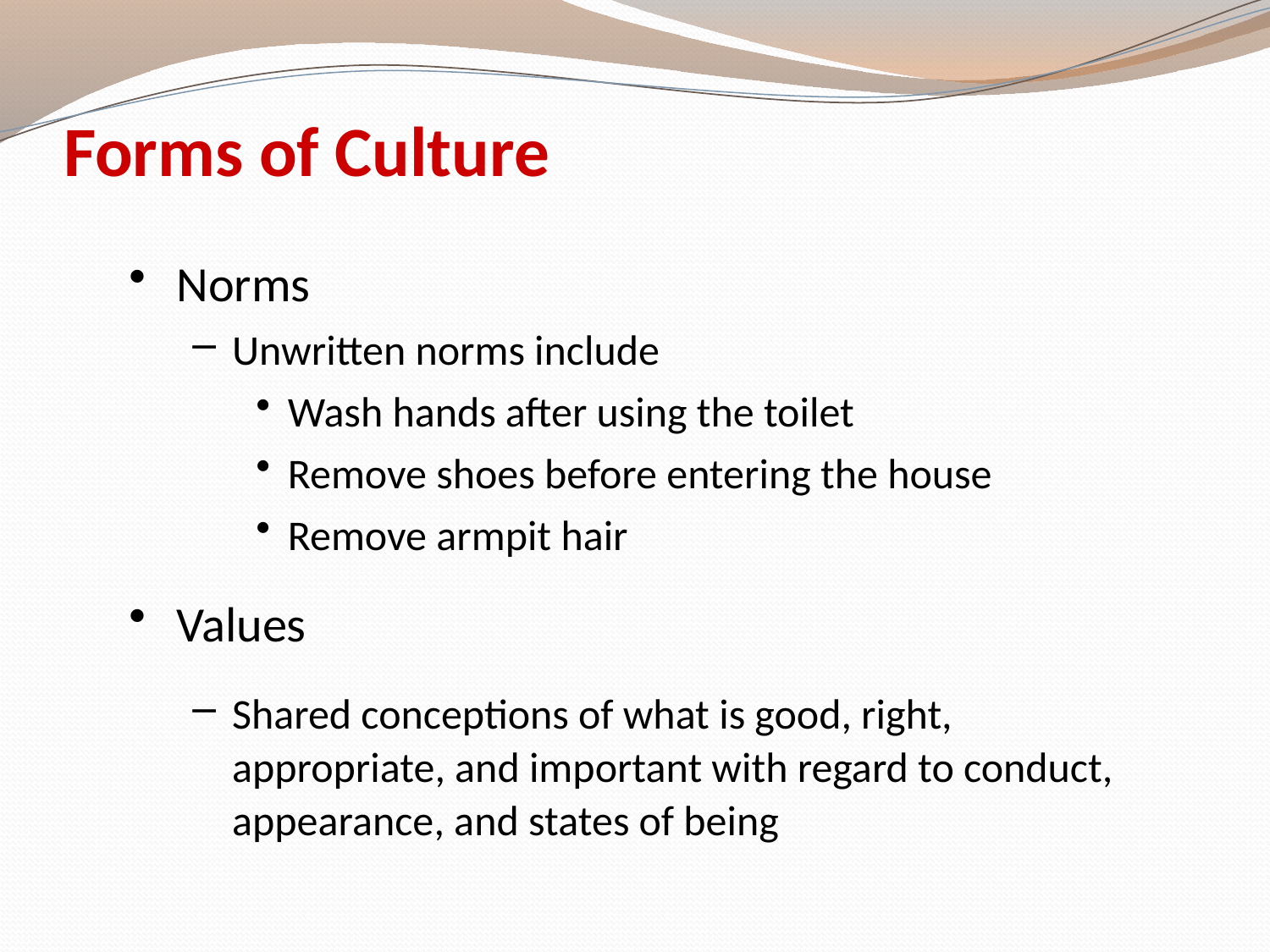

# Forms of Culture
Norms
Unwritten norms include
Wash hands after using the toilet
Remove shoes before entering the house
Remove armpit hair
Values
Shared conceptions of what is good, right, appropriate, and important with regard to conduct, appearance, and states of being